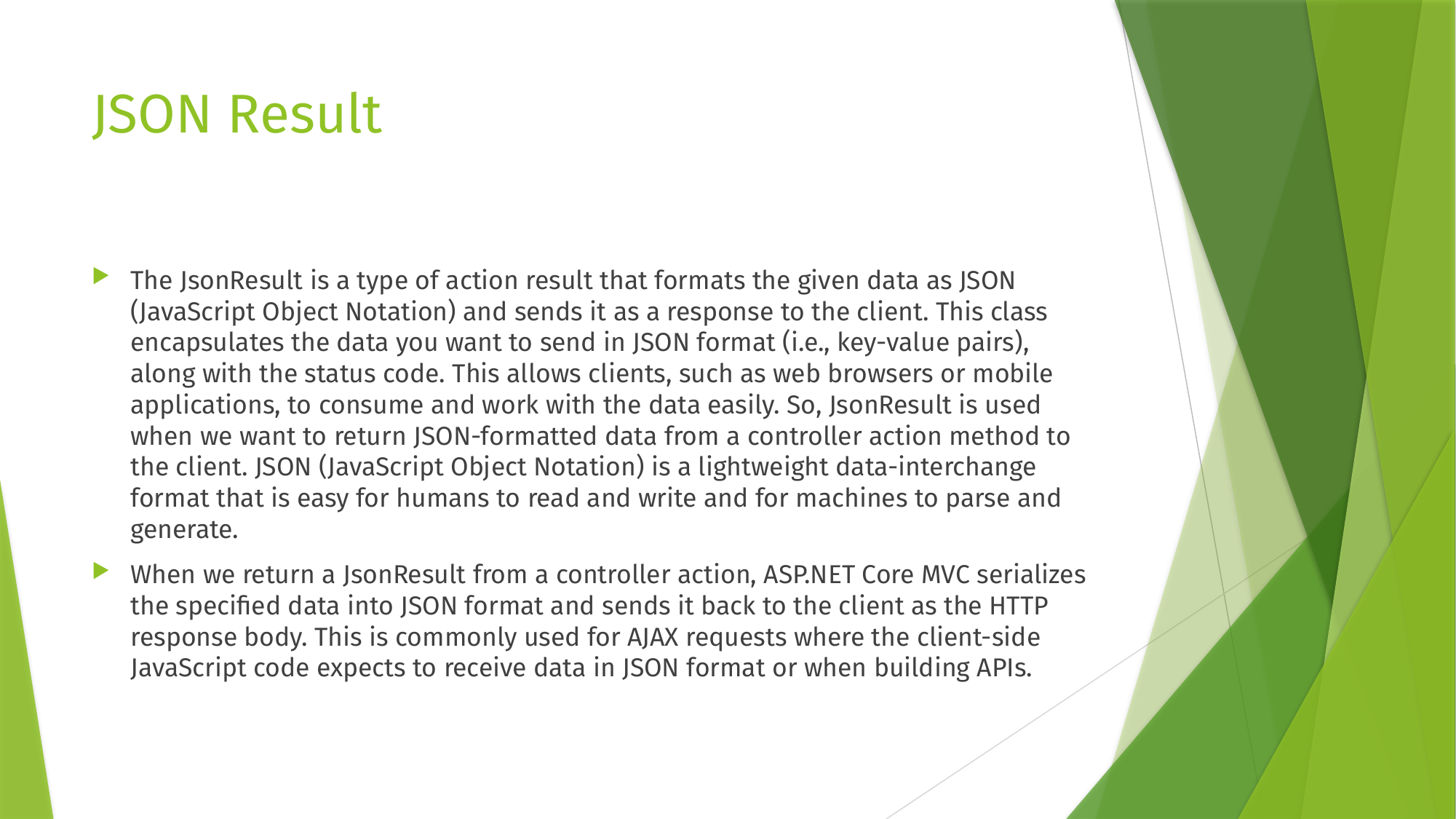

# JSON Result
The JsonResult is a type of action result that formats the given data as JSON (JavaScript Object Notation) and sends it as a response to the client. This class encapsulates the data you want to send in JSON format (i.e., key-value pairs), along with the status code. This allows clients, such as web browsers or mobile applications, to consume and work with the data easily. So, JsonResult is used when we want to return JSON-formatted data from a controller action method to the client. JSON (JavaScript Object Notation) is a lightweight data-interchange format that is easy for humans to read and write and for machines to parse and generate.
When we return a JsonResult from a controller action, ASP.NET Core MVC serializes the specified data into JSON format and sends it back to the client as the HTTP response body. This is commonly used for AJAX requests where the client-side JavaScript code expects to receive data in JSON format or when building APIs.